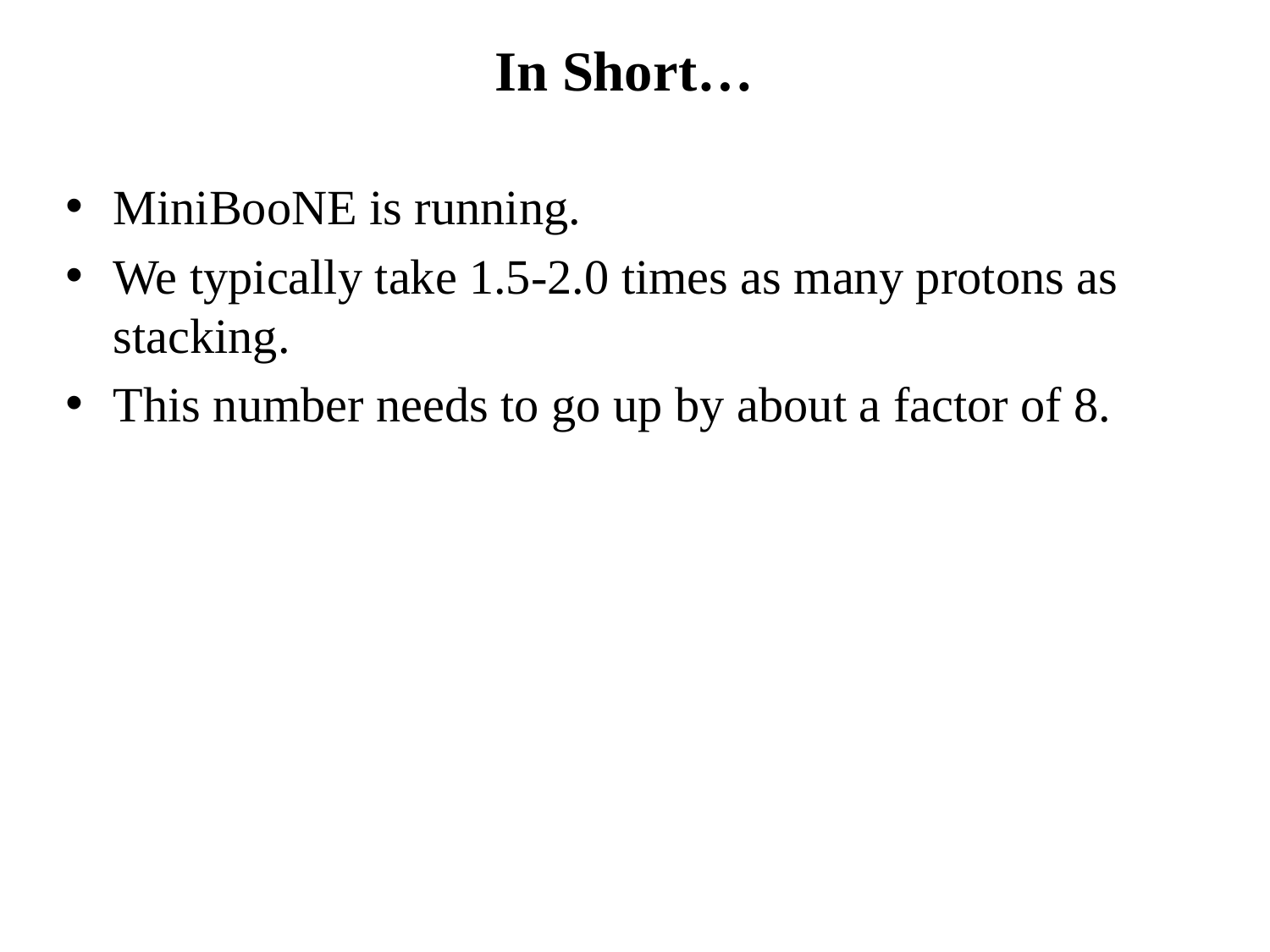

In Short…
MiniBooNE is running.
We typically take 1.5-2.0 times as many protons as stacking.
This number needs to go up by about a factor of 8.